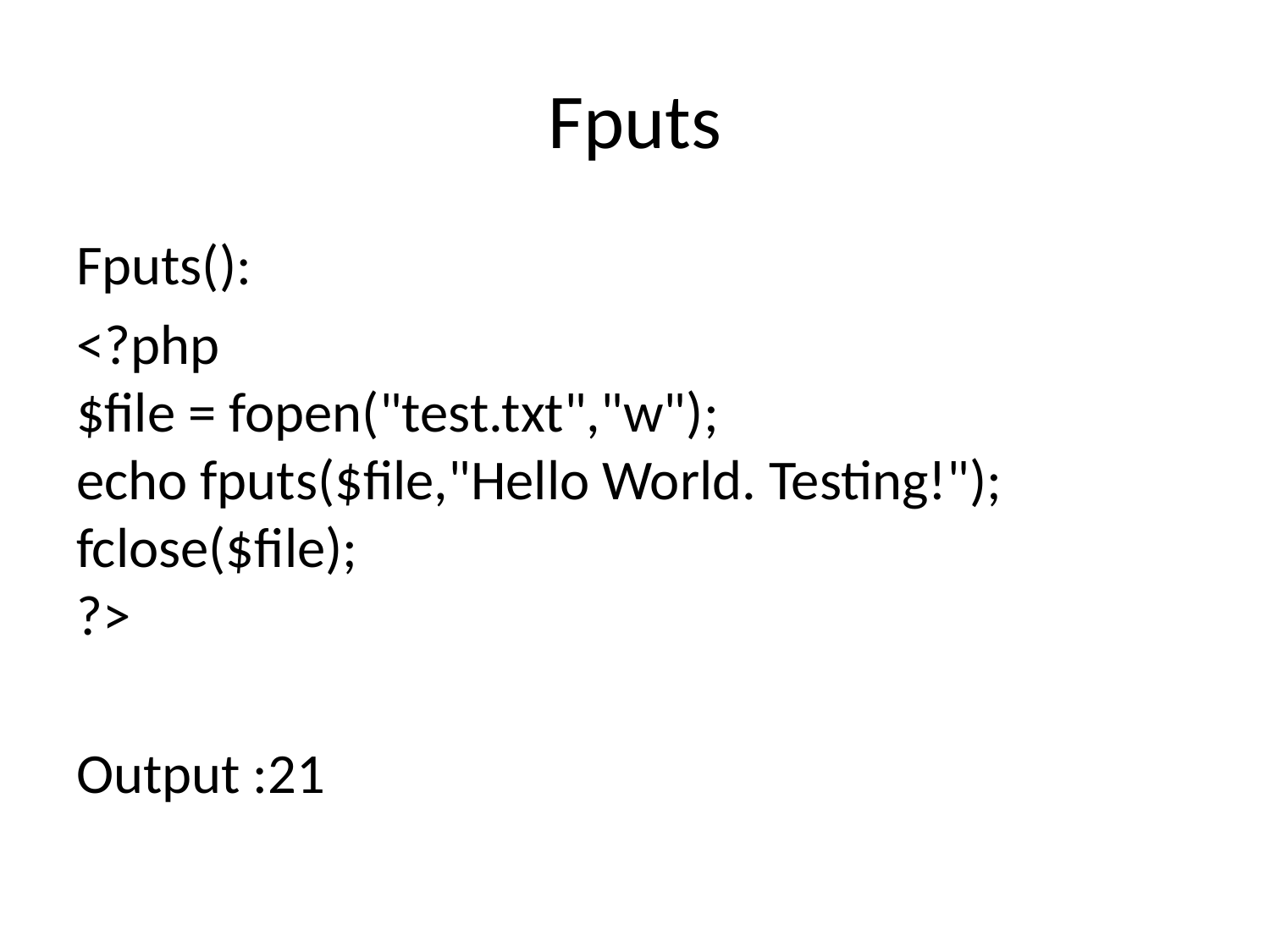

# Fputs
Fputs():
<?php
$file = fopen("test.txt","w");
echo fputs($file,"Hello World. Testing!");
fclose($file);
?>

Output :21